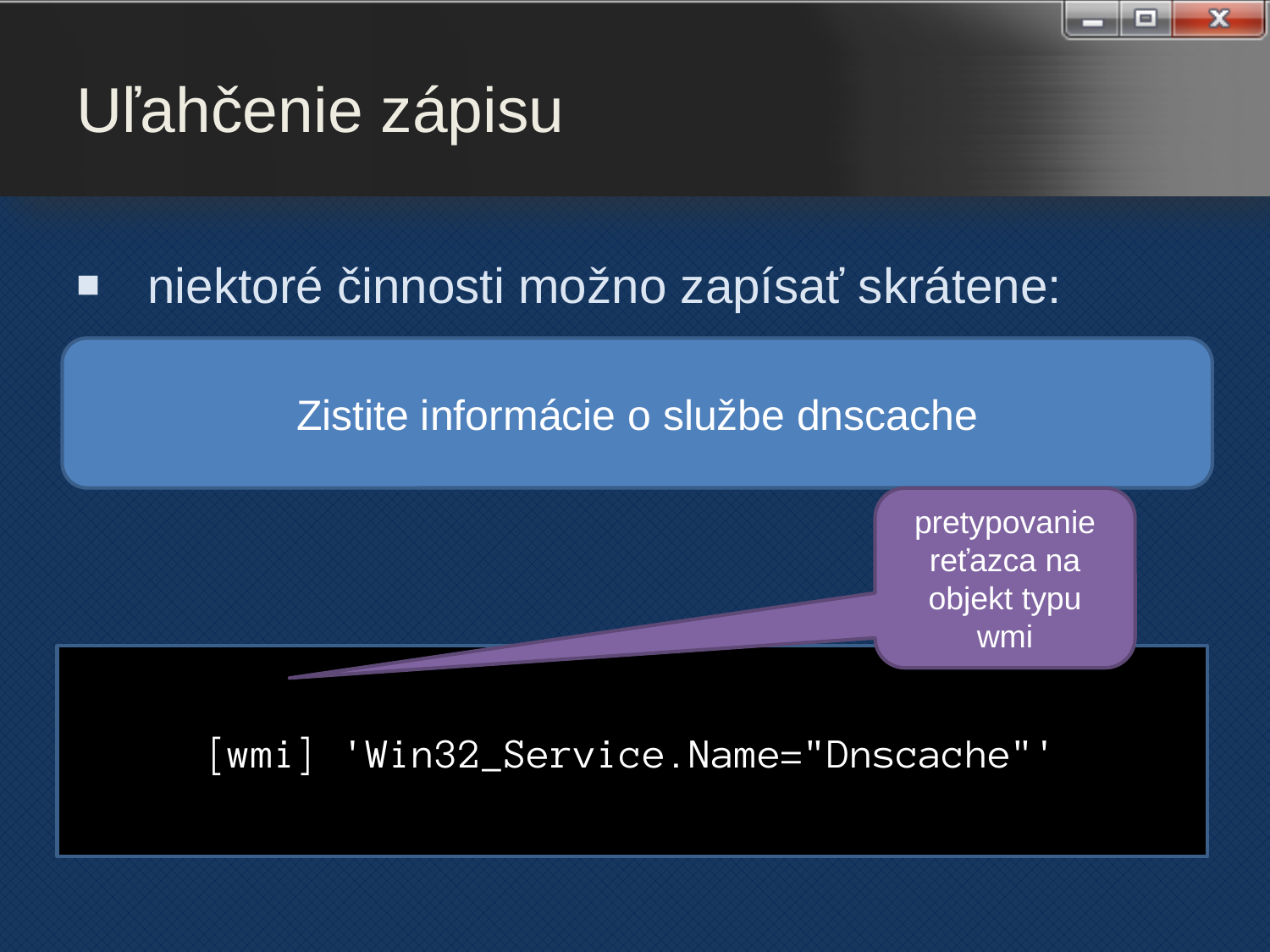

# Uľahčenie zápisu
niektoré činnosti možno zapísať skrátene:
Zistite informácie o službe dnscache
pretypovanie reťazca na objekt typu wmi
[wmi] 'Win32_Service.Name="Dnscache"'